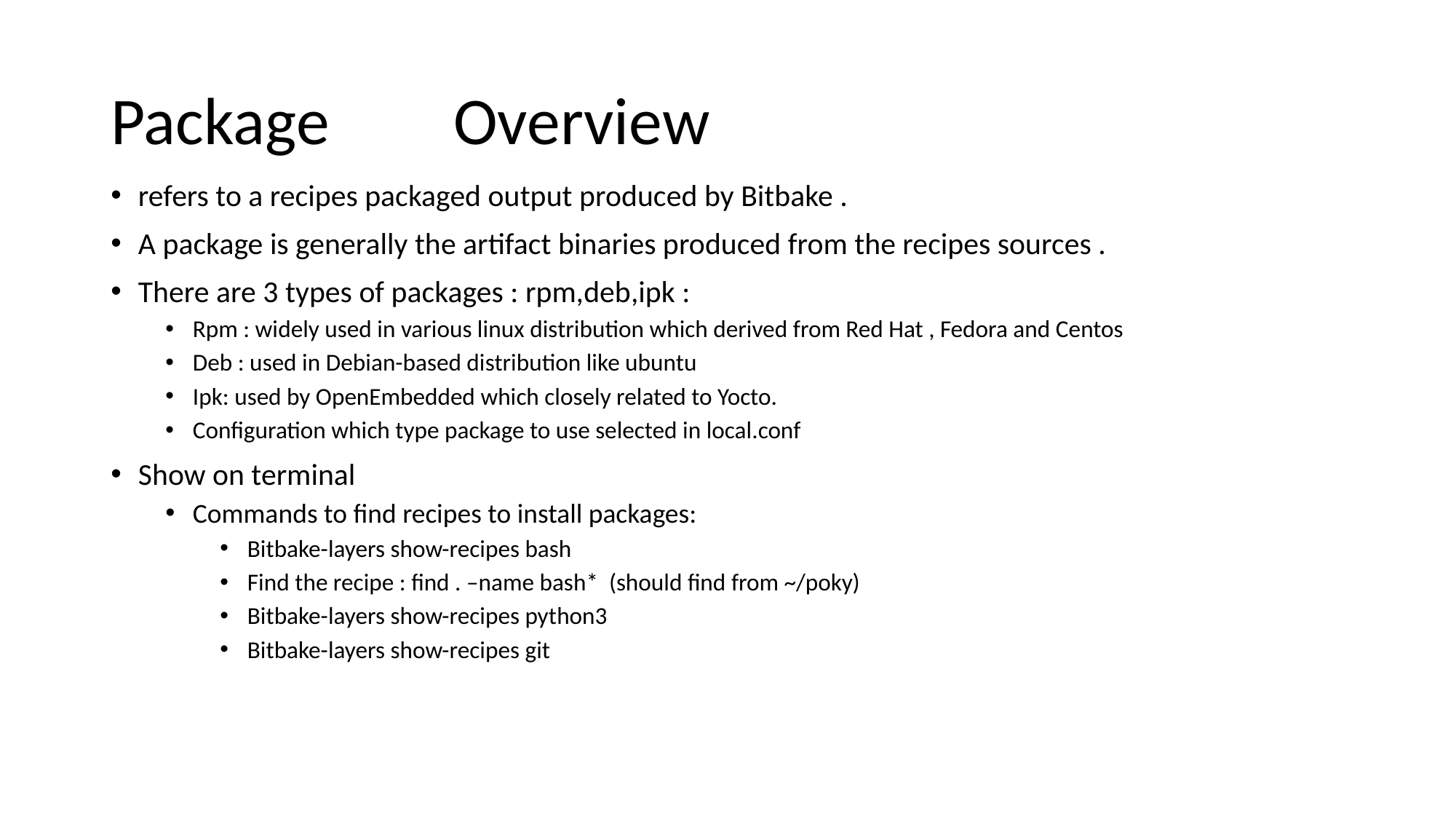

Package	 Overview
refers to a recipes packaged output produced by Bitbake .
A package is generally the artifact binaries produced from the recipes sources .
There are 3 types of packages : rpm,deb,ipk :
Rpm : widely used in various linux distribution which derived from Red Hat , Fedora and Centos
Deb : used in Debian-based distribution like ubuntu
Ipk: used by OpenEmbedded which closely related to Yocto.
Configuration which type package to use selected in local.conf
Show on terminal
Commands to find recipes to install packages:
Bitbake-layers show-recipes bash
Find the recipe : find . –name bash*  (should find from ~/poky)
Bitbake-layers show-recipes python3
Bitbake-layers show-recipes git